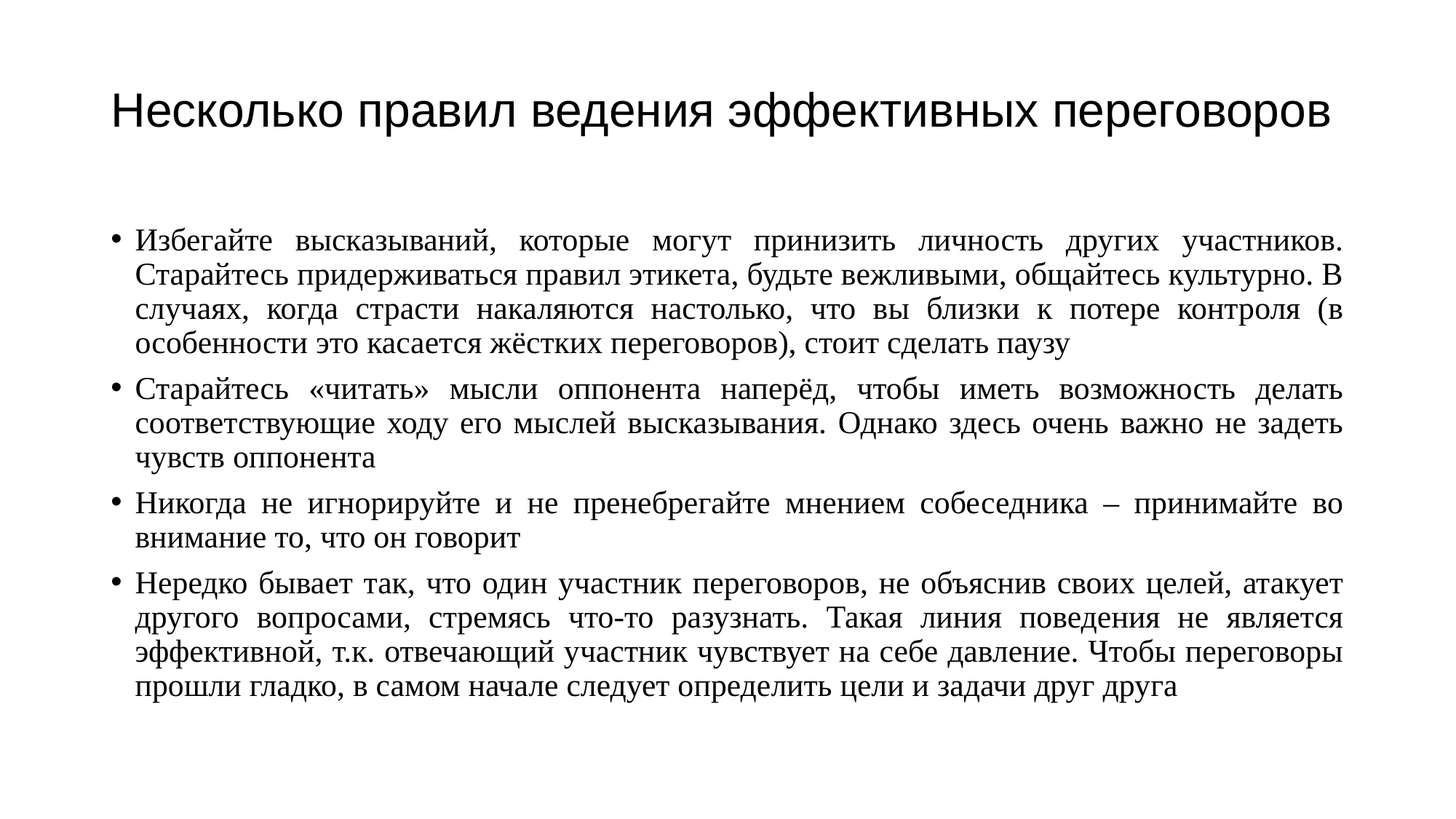

# Несколько правил ведения эффективных переговоров
Избегайте высказываний, которые могут принизить личность других участников. Старайтесь придерживаться правил этикета, будьте вежливыми, общайтесь культурно. В случаях, когда страсти накаляются настолько, что вы близки к потере контроля (в особенности это касается жёстких переговоров), стоит сделать паузу
Старайтесь «читать» мысли оппонента наперёд, чтобы иметь возможность делать соответствующие ходу его мыслей высказывания. Однако здесь очень важно не задеть чувств оппонента
Никогда не игнорируйте и не пренебрегайте мнением собеседника – принимайте во внимание то, что он говорит
Нередко бывает так, что один участник переговоров, не объяснив своих целей, атакует другого вопросами, стремясь что-то разузнать. Такая линия поведения не является эффективной, т.к. отвечающий участник чувствует на себе давление. Чтобы переговоры прошли гладко, в самом начале следует определить цели и задачи друг друга